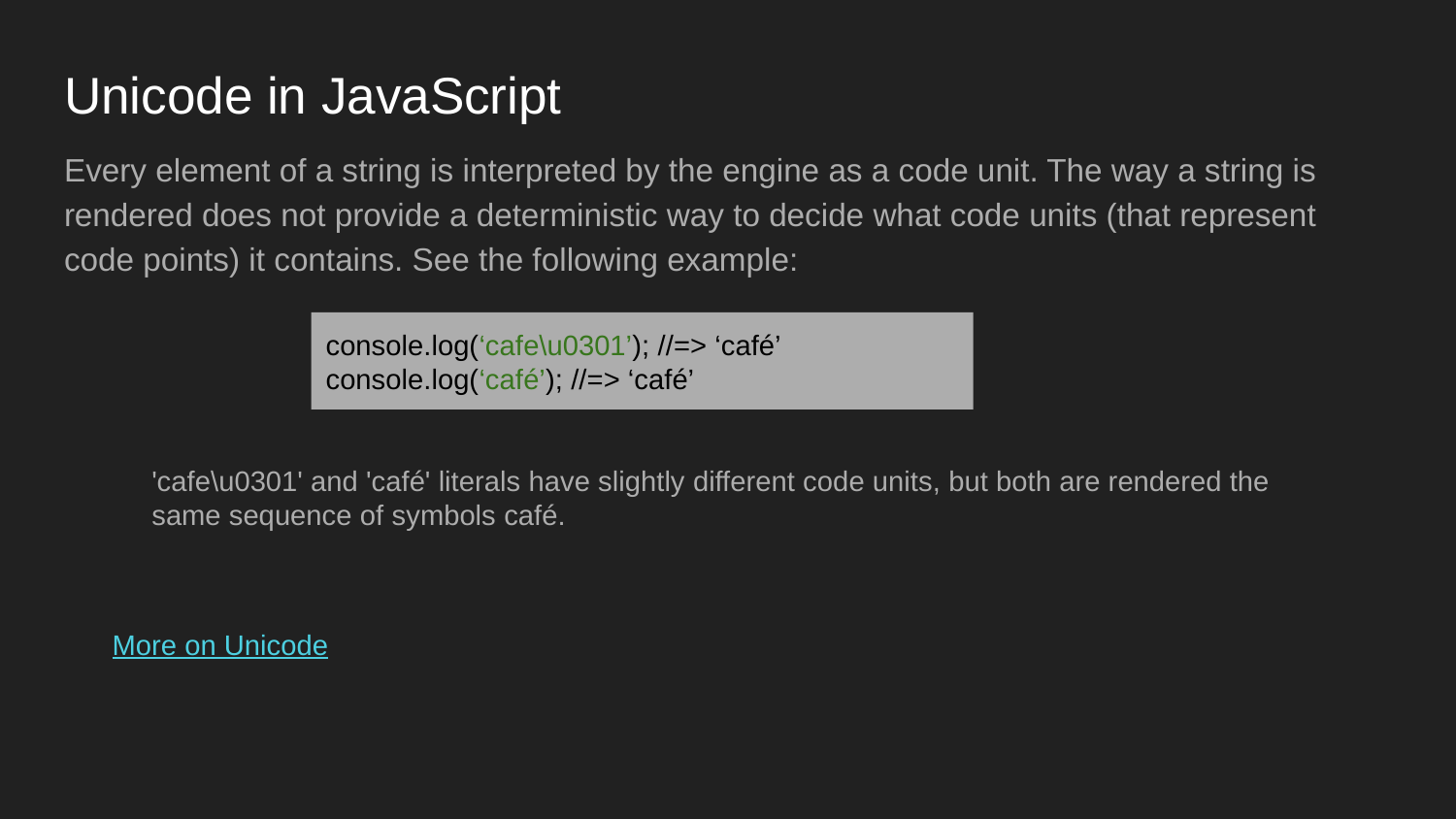

# Unicode in JavaScript
Every element of a string is interpreted by the engine as a code unit. The way a string is rendered does not provide a deterministic way to decide what code units (that represent code points) it contains. See the following example:

console.log(‘cafe\u0301’); //=> ‘café’
console.log(‘café’); //=> ‘café’
'cafe\u0301' and 'café' literals have slightly different code units, but both are rendered the same sequence of symbols café.
More on Unicode